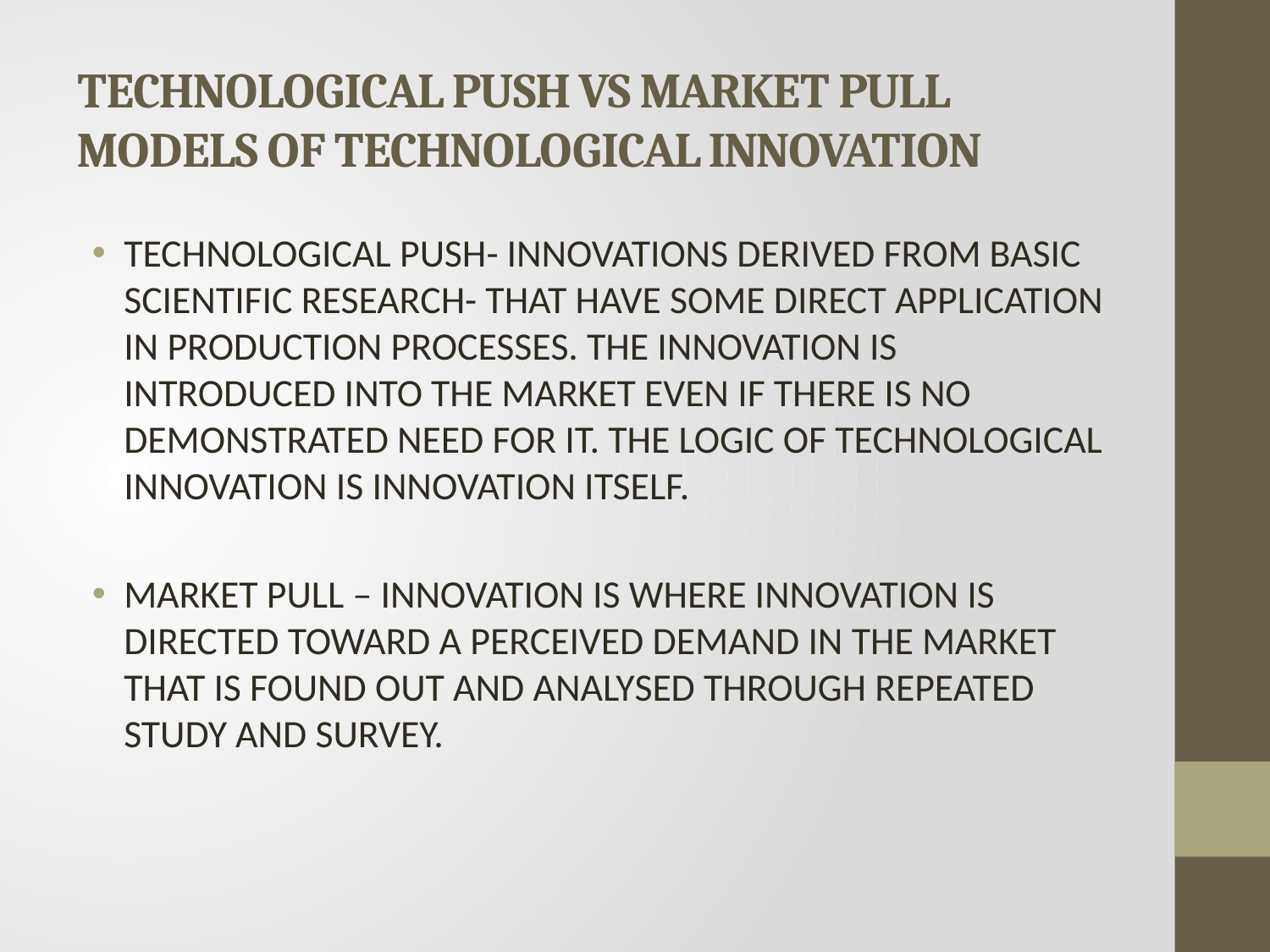

# TECHNOLOGICAL PUSH VS MARKET PULL MODELS OF TECHNOLOGICAL INNOVATION
TECHNOLOGICAL PUSH- INNOVATIONS DERIVED FROM BASIC SCIENTIFIC RESEARCH- THAT HAVE SOME DIRECT APPLICATION IN PRODUCTION PROCESSES. THE INNOVATION IS INTRODUCED INTO THE MARKET EVEN IF THERE IS NO DEMONSTRATED NEED FOR IT. THE LOGIC OF TECHNOLOGICAL INNOVATION IS INNOVATION ITSELF.

MARKET PULL – INNOVATION IS WHERE INNOVATION IS DIRECTED TOWARD A PERCEIVED DEMAND IN THE MARKET THAT IS FOUND OUT AND ANALYSED THROUGH REPEATED STUDY AND SURVEY.